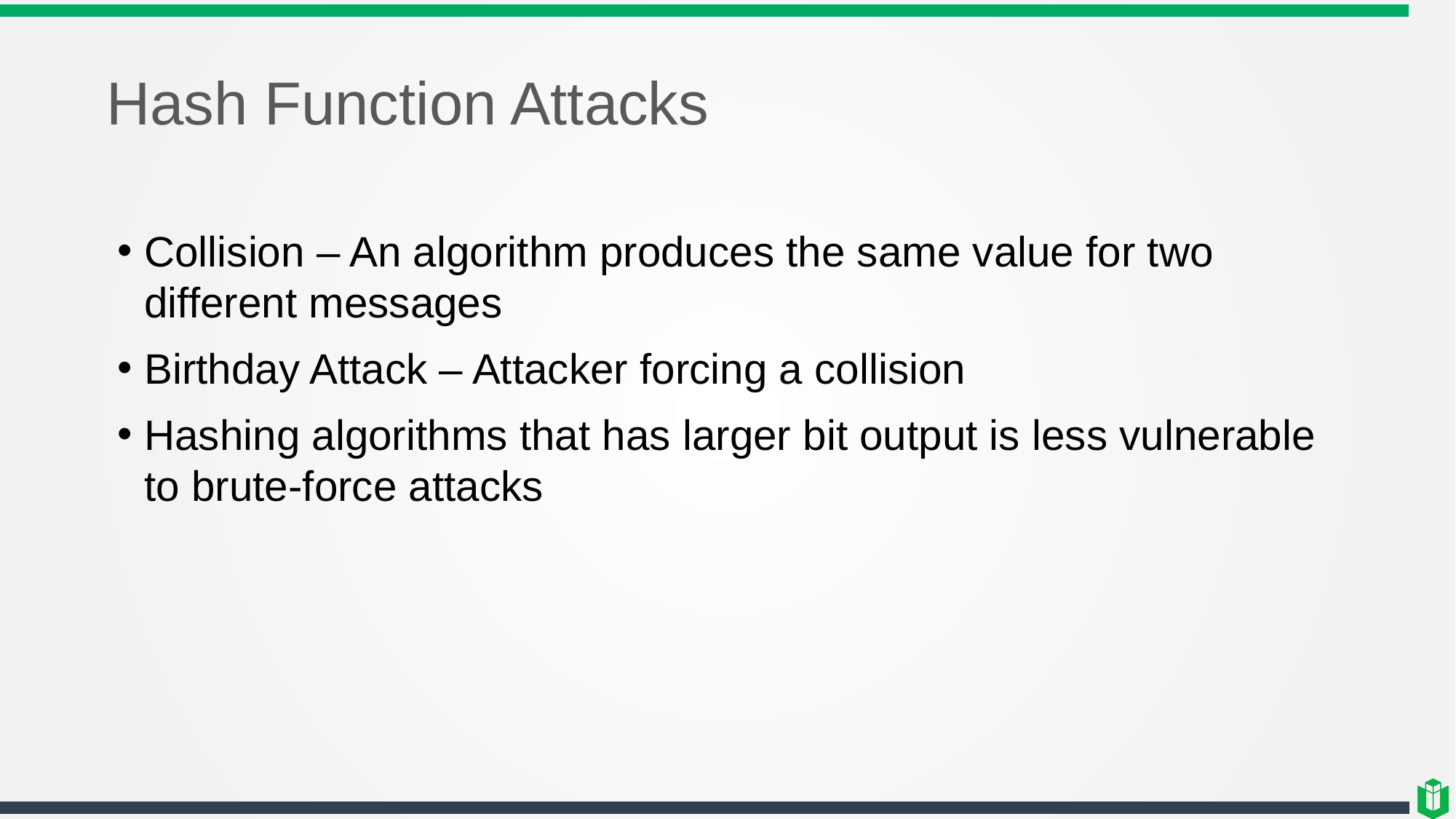

# Hash Function Attacks
Collision – An algorithm produces the same value for two different messages
Birthday Attack – Attacker forcing a collision
Hashing algorithms that has larger bit output is less vulnerable to brute-force attacks